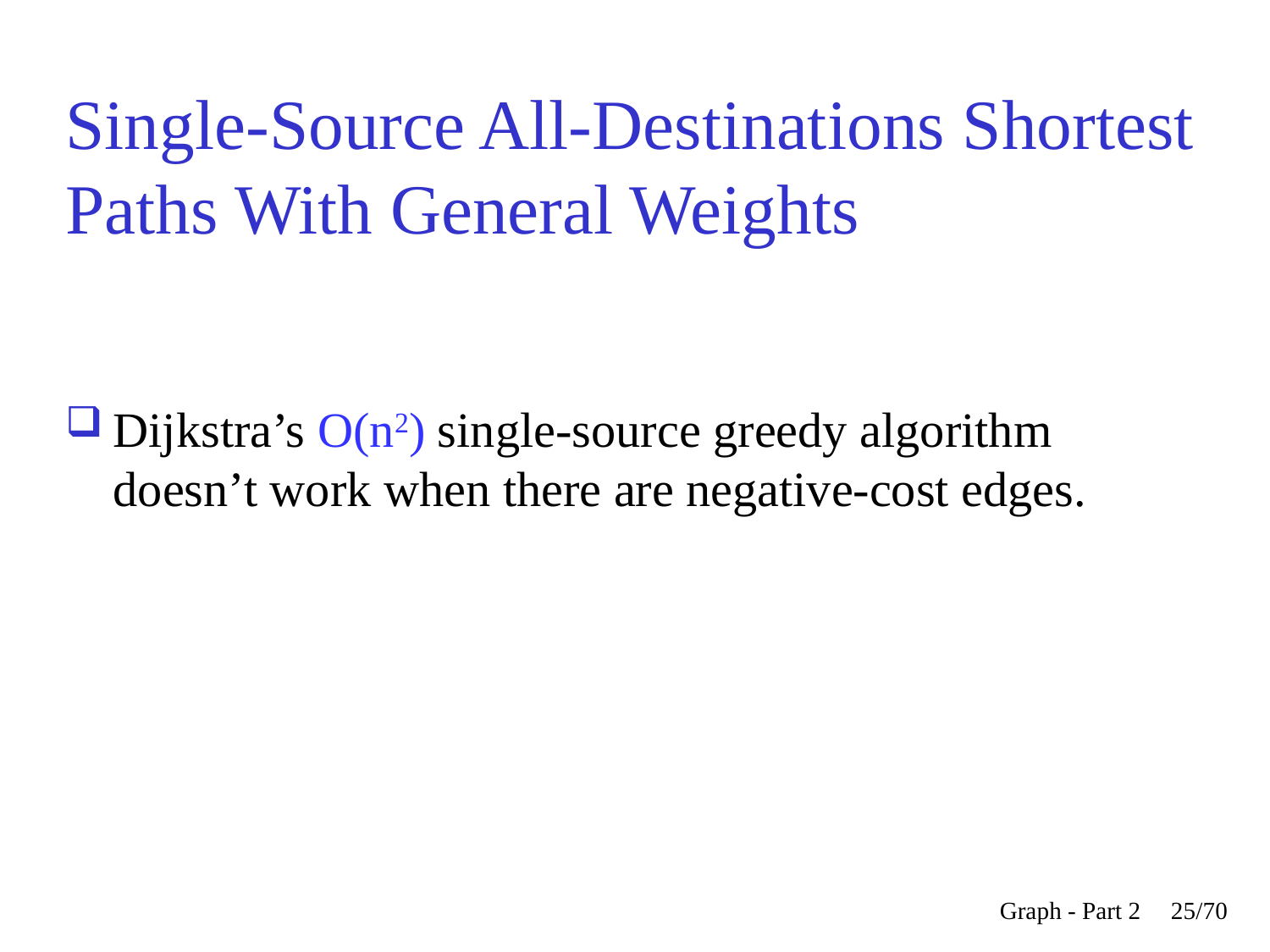

Single-Source All-Destinations Shortest Paths With General Weights
Dijkstra’s O(n2) single-source greedy algorithm doesn’t work when there are negative-cost edges.
Graph - Part 2
25/70